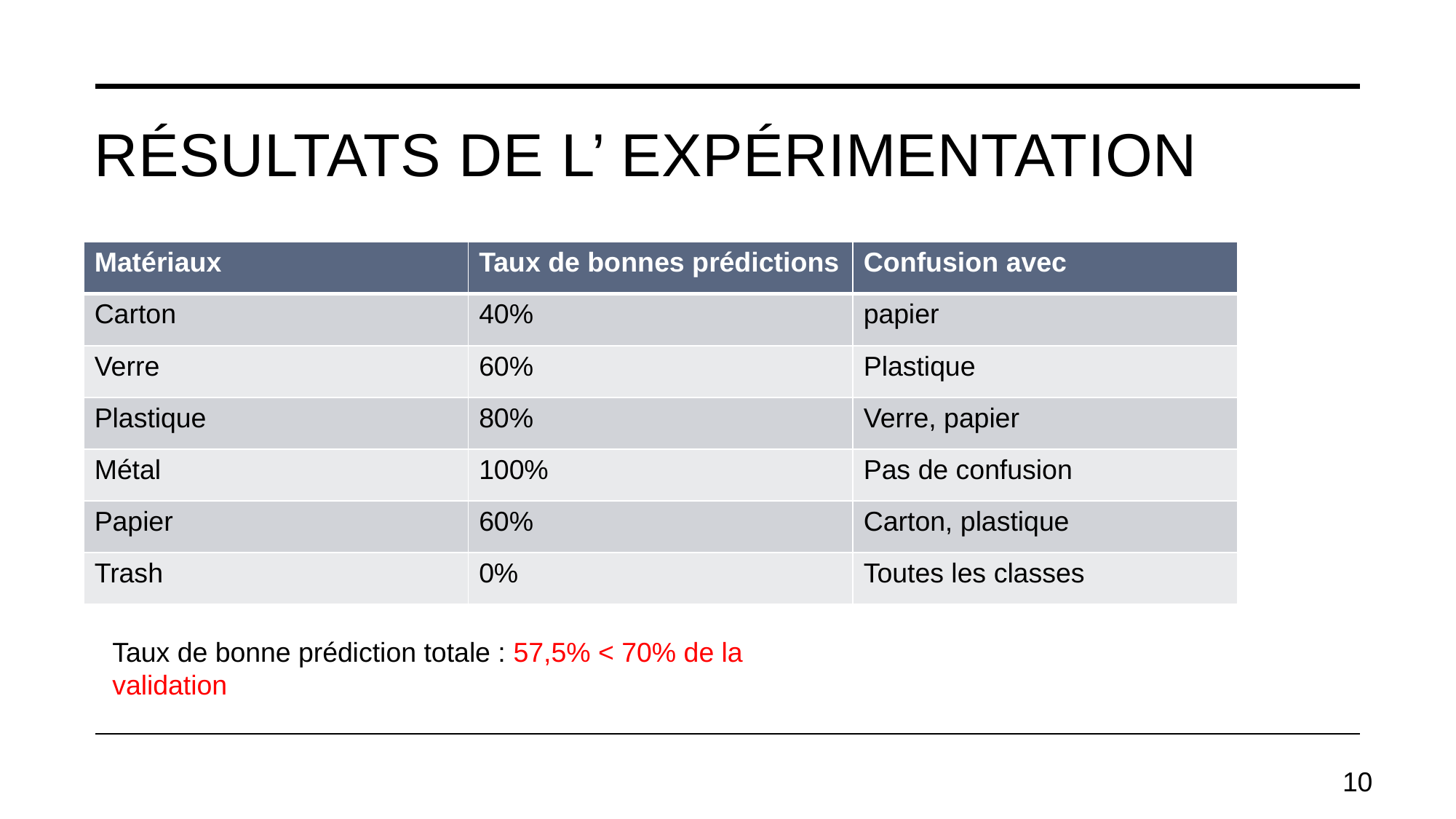

# Résultats de l’ Expérimentation
| Matériaux | Taux de bonnes prédictions | Confusion avec |
| --- | --- | --- |
| Carton | 40% | papier |
| Verre | 60% | Plastique |
| Plastique | 80% | Verre, papier |
| Métal | 100% | Pas de confusion |
| Papier | 60% | Carton, plastique |
| Trash | 0% | Toutes les classes |
Taux de bonne prédiction totale : 57,5% < 70% de la validation
10